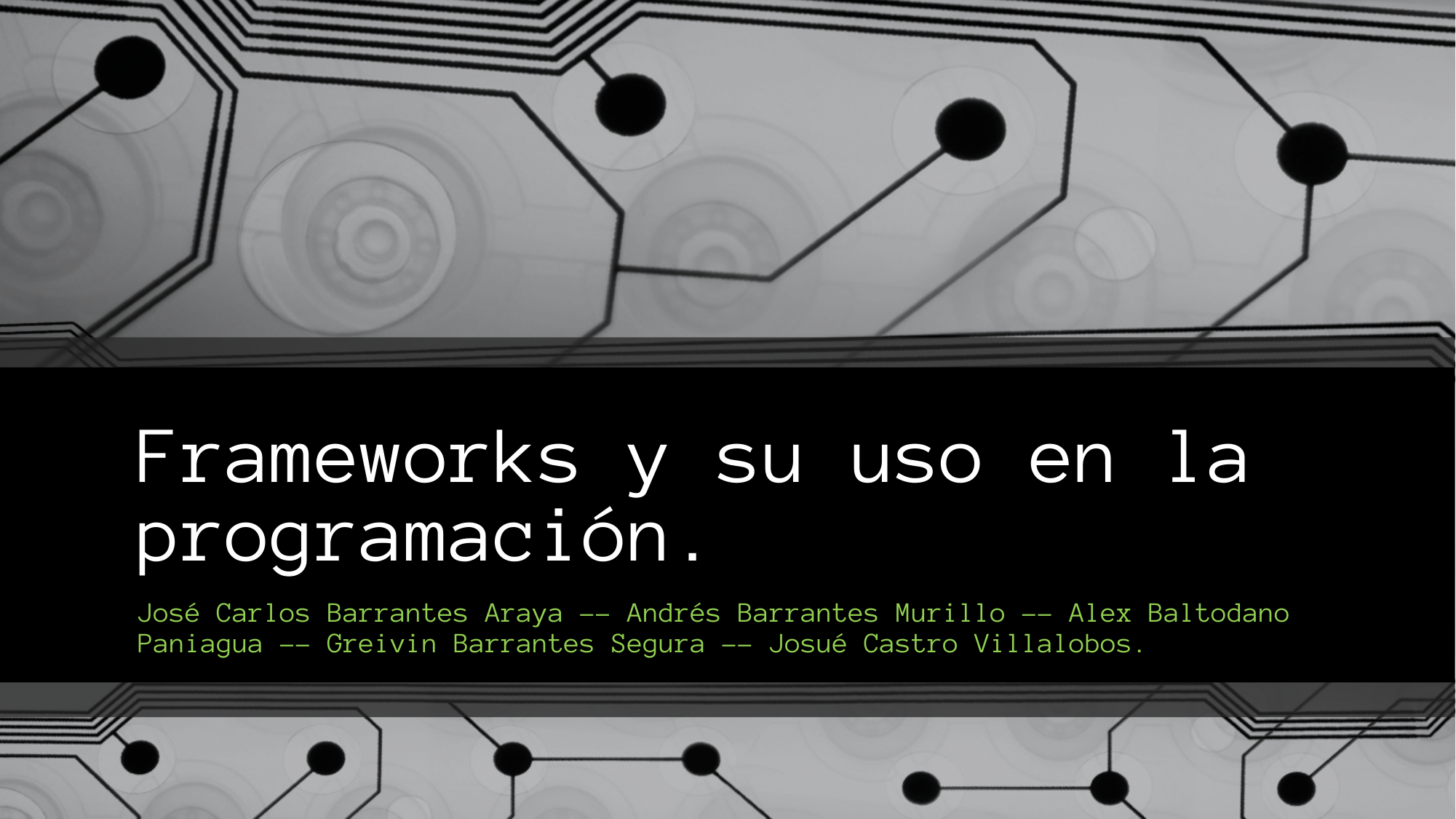

# Frameworks y su uso en la programación.
José Carlos Barrantes Araya -- Andrés Barrantes Murillo -- Alex Baltodano Paniagua -- Greivin Barrantes Segura -- Josué Castro Villalobos.